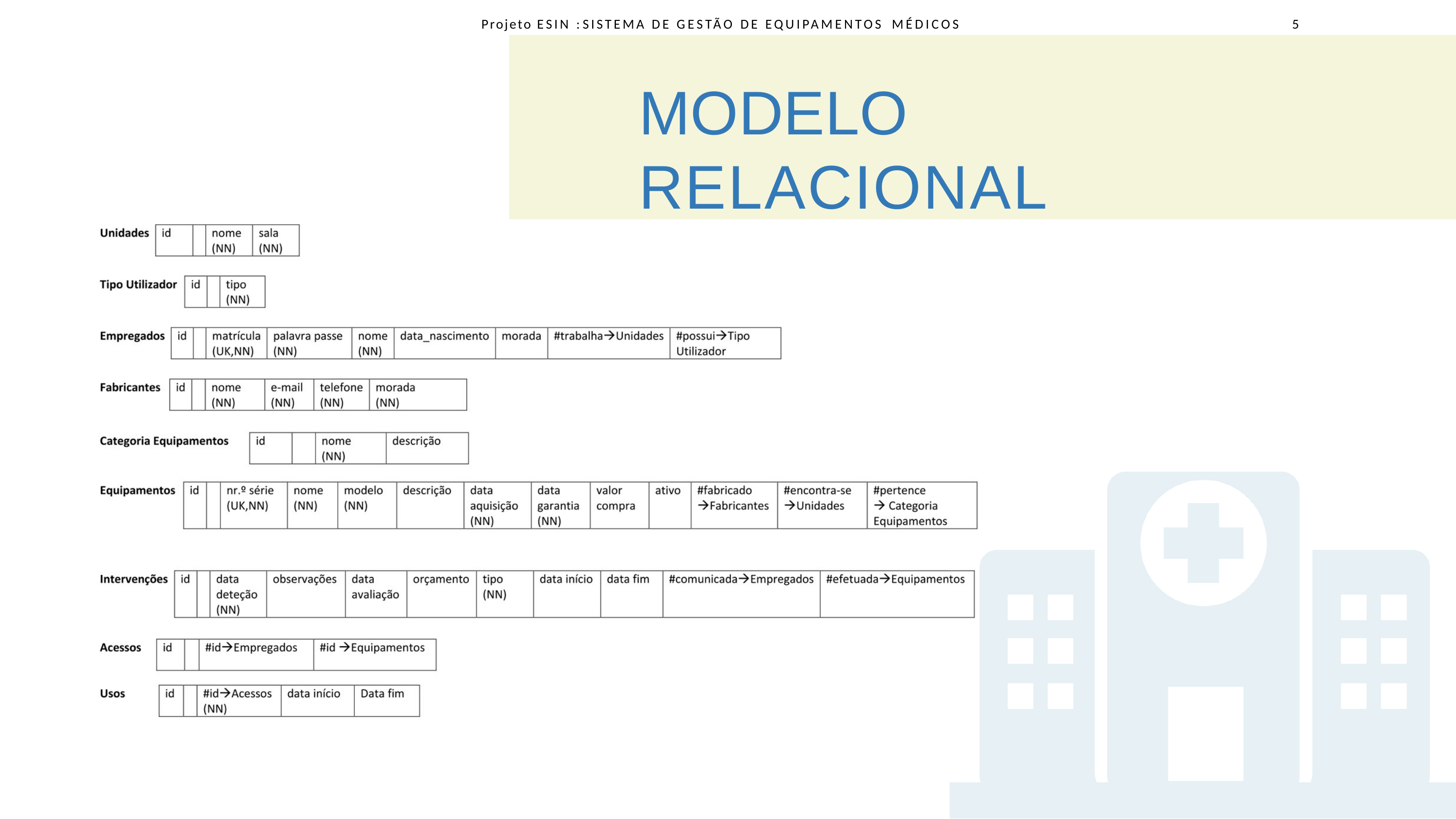

Projeto ESIN : SISTEMA DE GESTÃO DE EQUIPAMENTOS MÉDICOS
5
# MODELO RELACIONAL